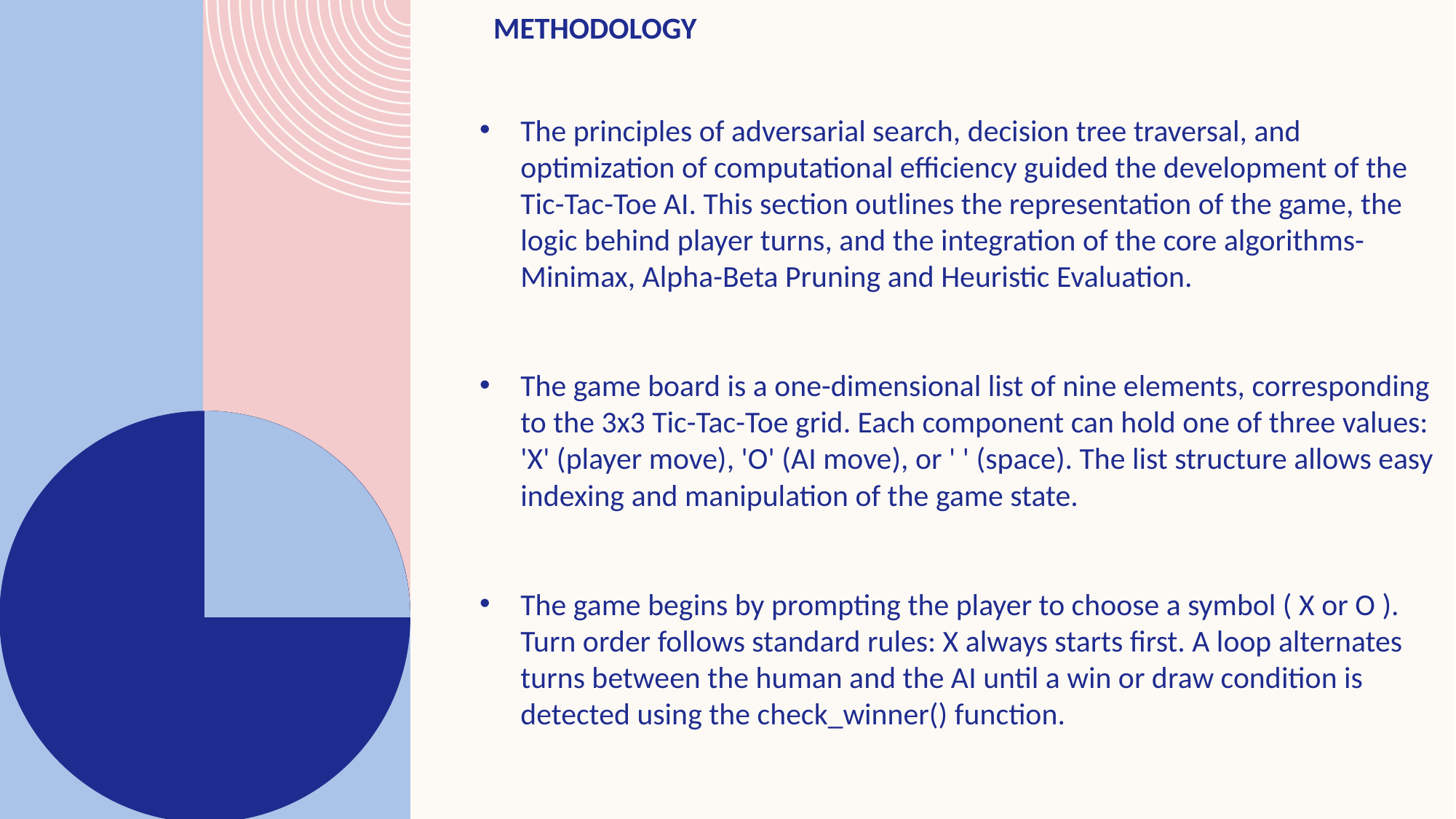

# Methodology
The principles of adversarial search, decision tree traversal, and optimization of computational efficiency guided the development of the Tic-Tac-Toe AI. This section outlines the representation of the game, the logic behind player turns, and the integration of the core algorithms-Minimax, Alpha-Beta Pruning and Heuristic Evaluation.

The game board is a one-dimensional list of nine elements, corresponding to the 3x3 Tic-Tac-Toe grid. Each component can hold one of three values: 'X' (player move), 'O' (AI move), or ' ' (space). The list structure allows easy indexing and manipulation of the game state.

The game begins by prompting the player to choose a symbol ( X or O ). Turn order follows standard rules: X always starts first. A loop alternates turns between the human and the AI until a win or draw condition is detected using the check_winner() function.